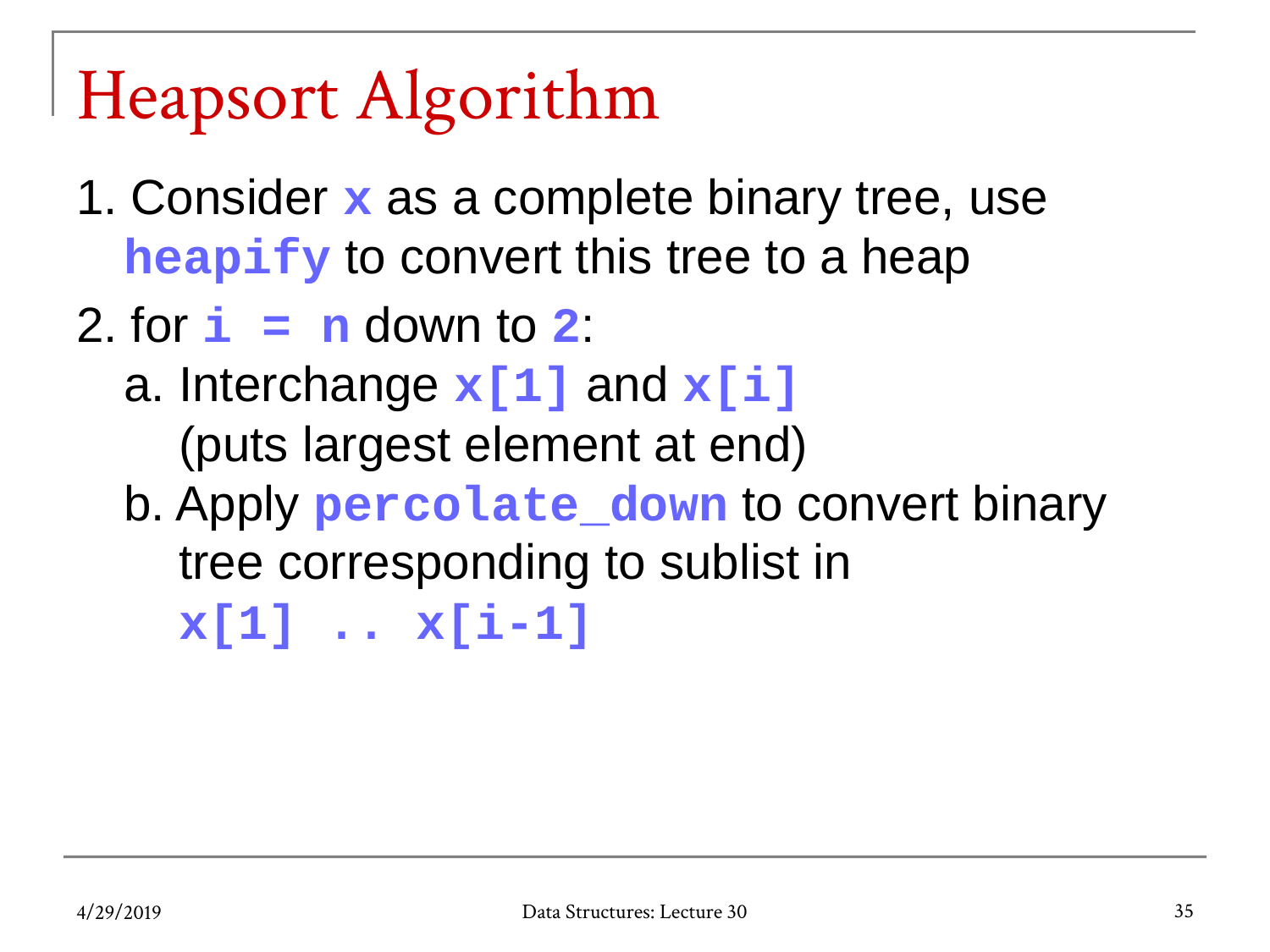

# Heapsort Algorithm
1. Consider x as a complete binary tree, use heapify to convert this tree to a heap
2. for i = n down to 2:
a. Interchange x[1] and x[i]
    (puts largest element at end)
b. Apply percolate_down to convert binary
    tree corresponding to sublist in
    x[1] .. x[i-1]
4/29/2019
35
Data Structures: Lecture 30